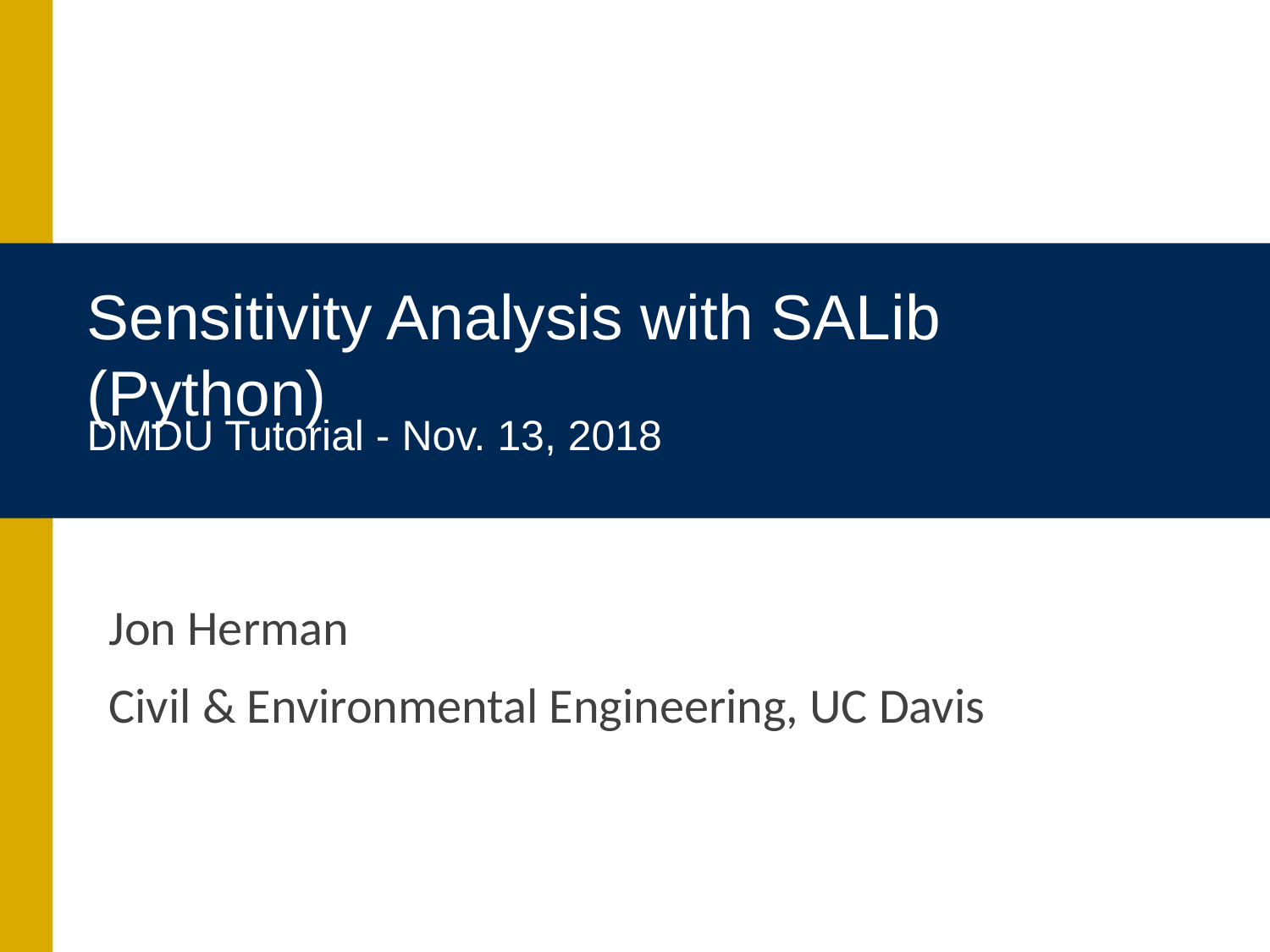

# Sensitivity Analysis with SALib (Python)
DMDU Tutorial - Nov. 13, 2018
Jon Herman
Civil & Environmental Engineering, UC Davis